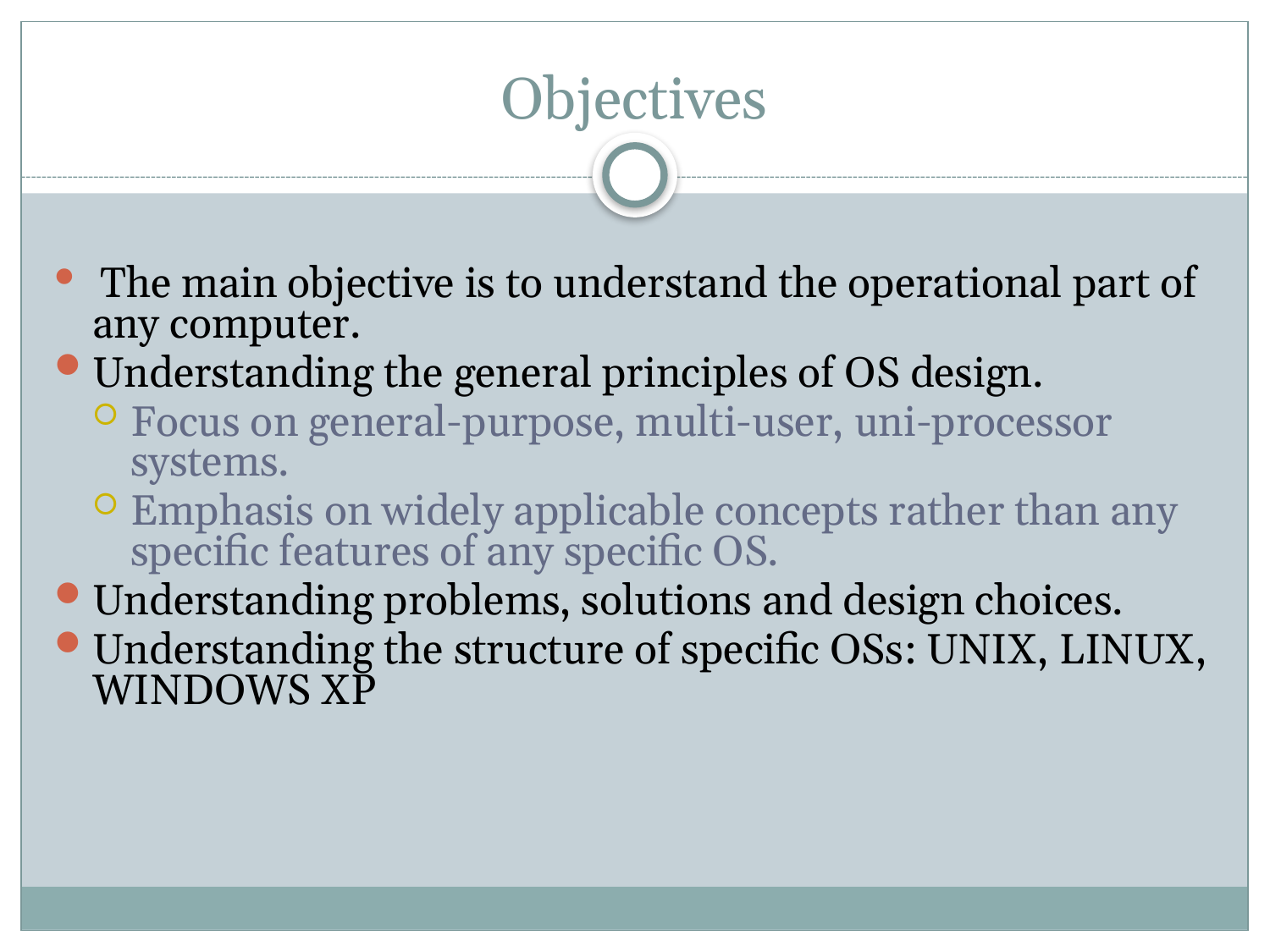

# Objectives

 The main objective is to understand the operational part of any computer.
Understanding the general principles of OS design.
Focus on general-purpose, multi-user, uni-processor systems.
Emphasis on widely applicable concepts rather than any specific features of any specific OS.
Understanding problems, solutions and design choices.
Understanding the structure of specific OSs: UNIX, LINUX, WINDOWS XP